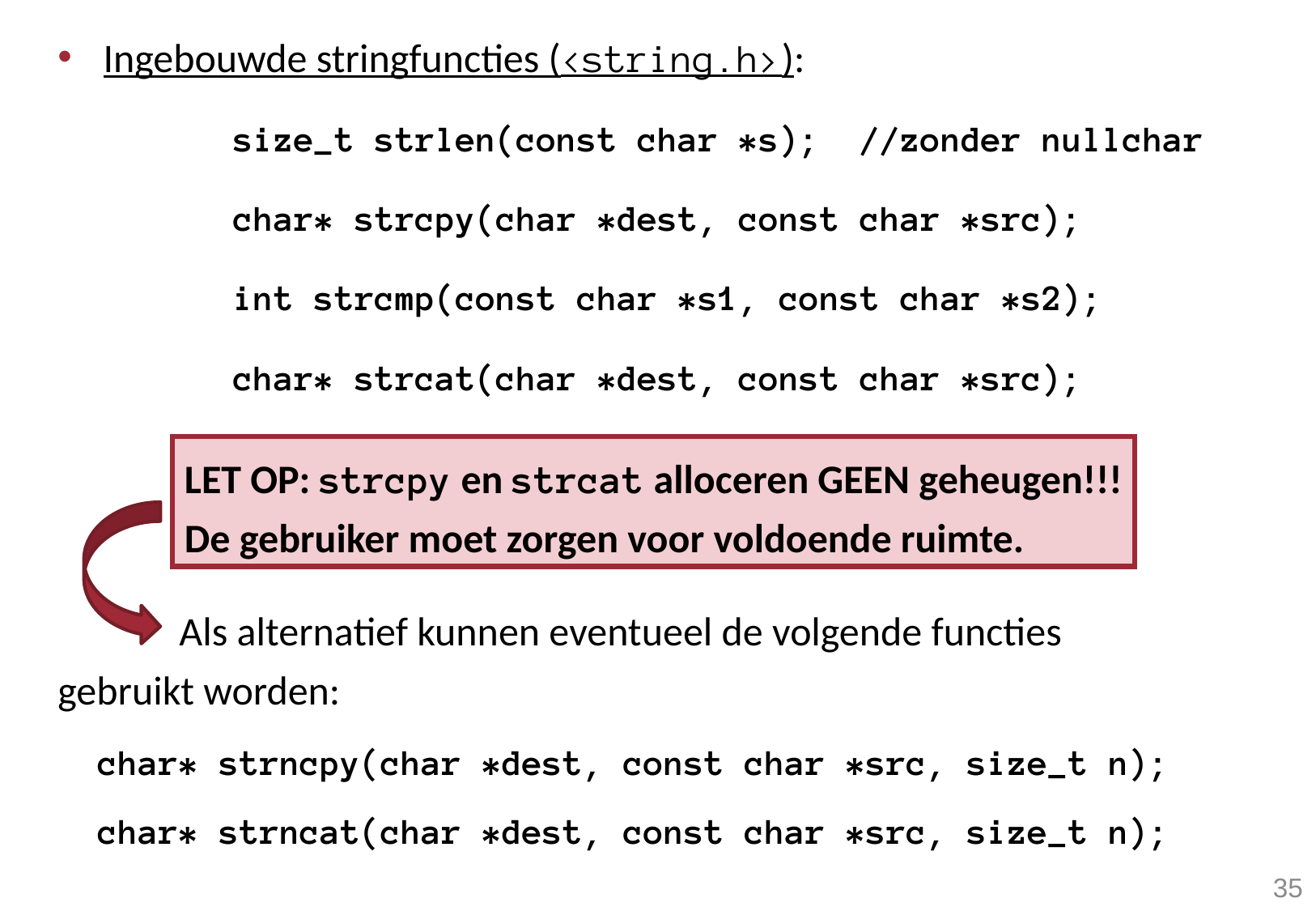

Ingebouwde stringfuncties (<string.h>):
 	size_t strlen(const char *s);  //zonder nullchar
     	char* strcpy(char *dest, const char *src);
	int strcmp(const char *s1, const char *s2);
	char* strcat(char *dest, const char *src);

	Als alternatief kunnen eventueel de volgende functies 	gebruikt worden:
  char* strncpy(char *dest, const char *src, size_t n);
  char* strncat(char *dest, const char *src, size_t n);
LET OP: strcpy en strcat alloceren GEEN geheugen!!!
De gebruiker moet zorgen voor voldoende ruimte.

35